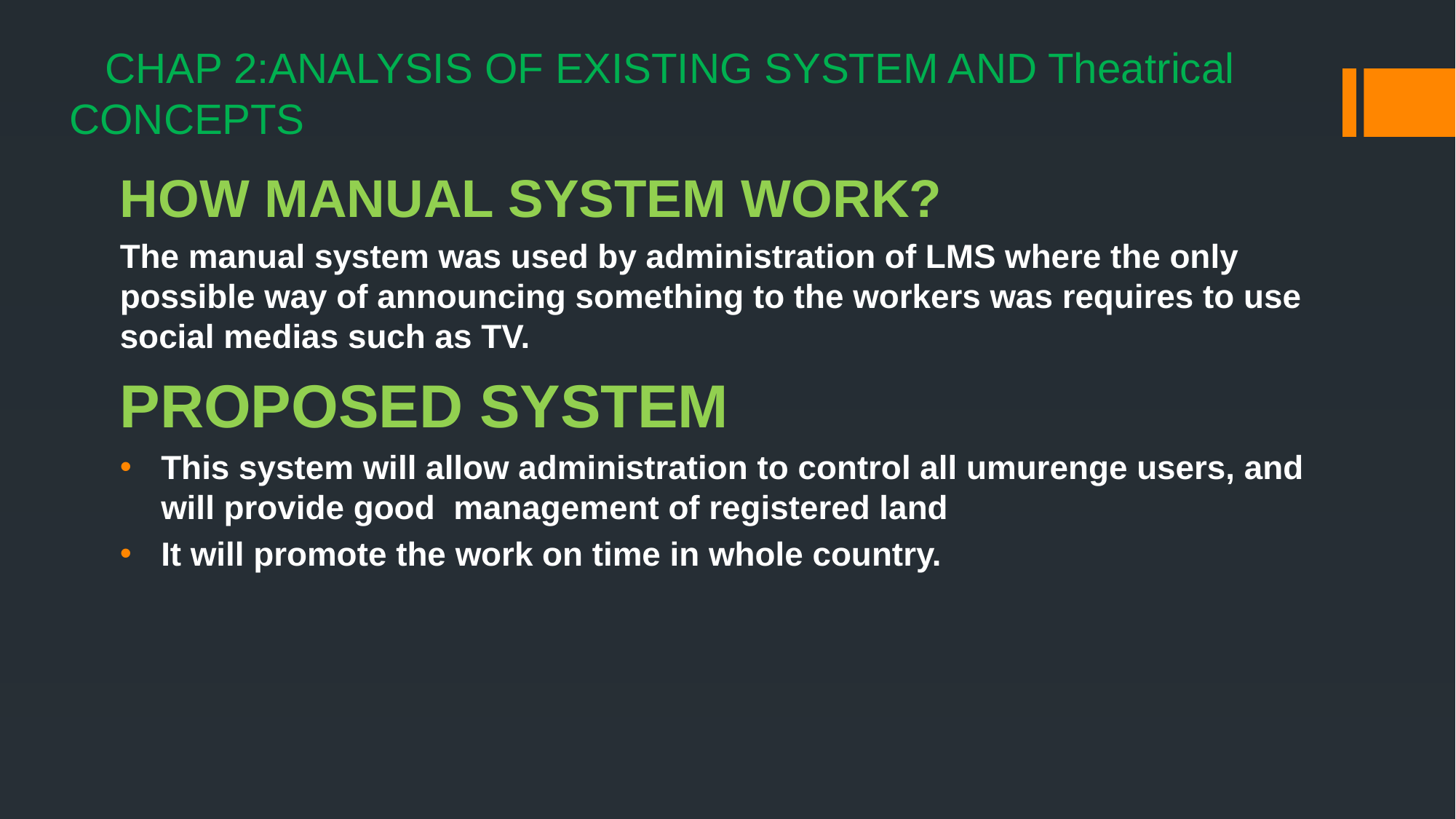

# CHAP 2:ANALYSIS OF EXISTING SYSTEM AND Theatrical CONCEPTS
HOW MANUAL SYSTEM WORK?
The manual system was used by administration of LMS where the only possible way of announcing something to the workers was requires to use social medias such as TV.
PROPOSED SYSTEM
This system will allow administration to control all umurenge users, and will provide good  management of registered land
It will promote the work on time in whole country.